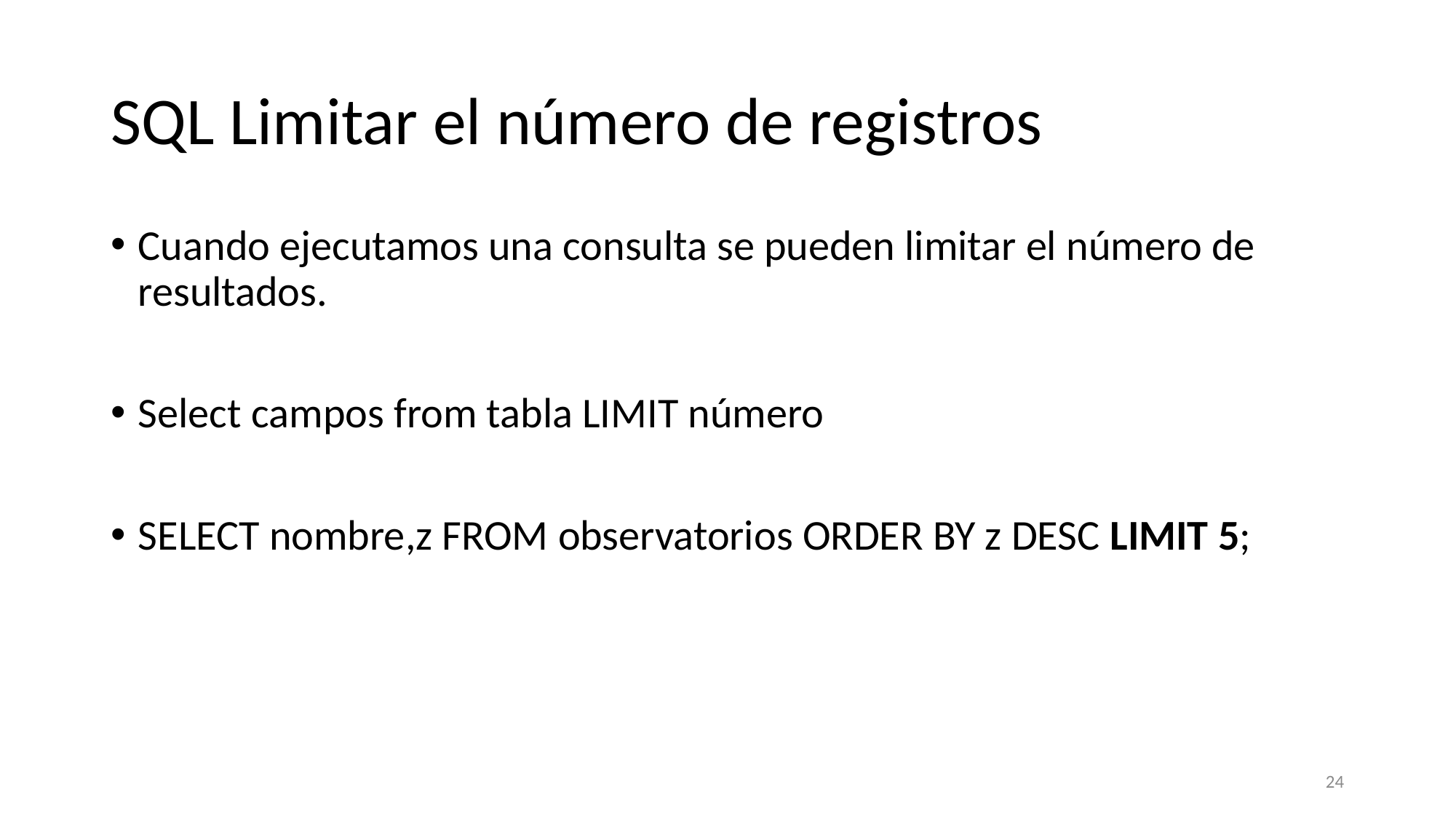

# SQL Limitar el número de registros
Cuando ejecutamos una consulta se pueden limitar el número de resultados.

Select campos from tabla LIMIT número

SELECT nombre,z FROM observatorios ORDER BY z DESC LIMIT 5;
24